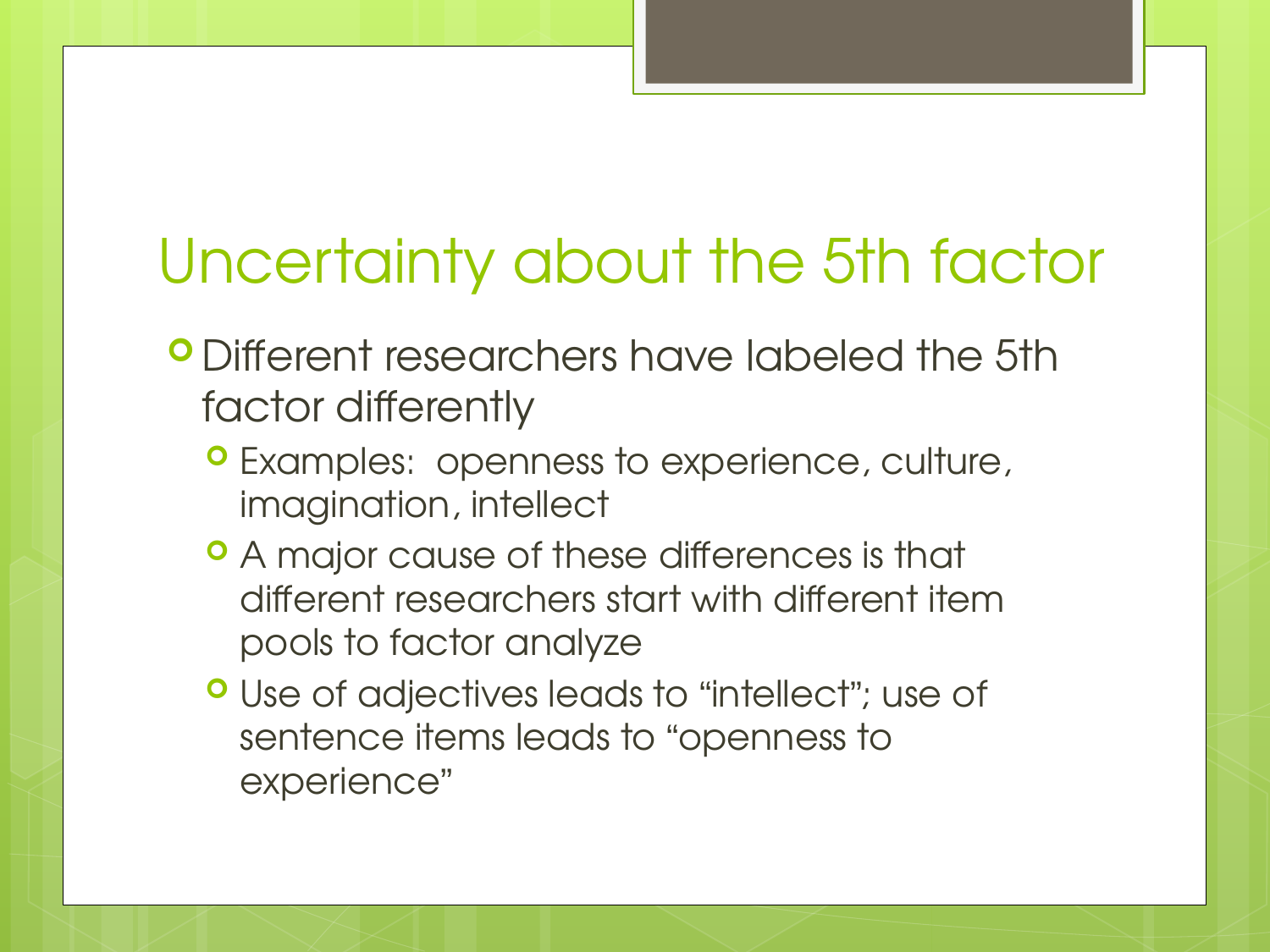

# Uncertainty about the 5th factor
Different researchers have labeled the 5th factor differently
Examples:  openness to experience, culture, imagination, intellect
A major cause of these differences is that different researchers start with different item pools to factor analyze
Use of adjectives leads to “intellect”; use of sentence items leads to “openness to experience”